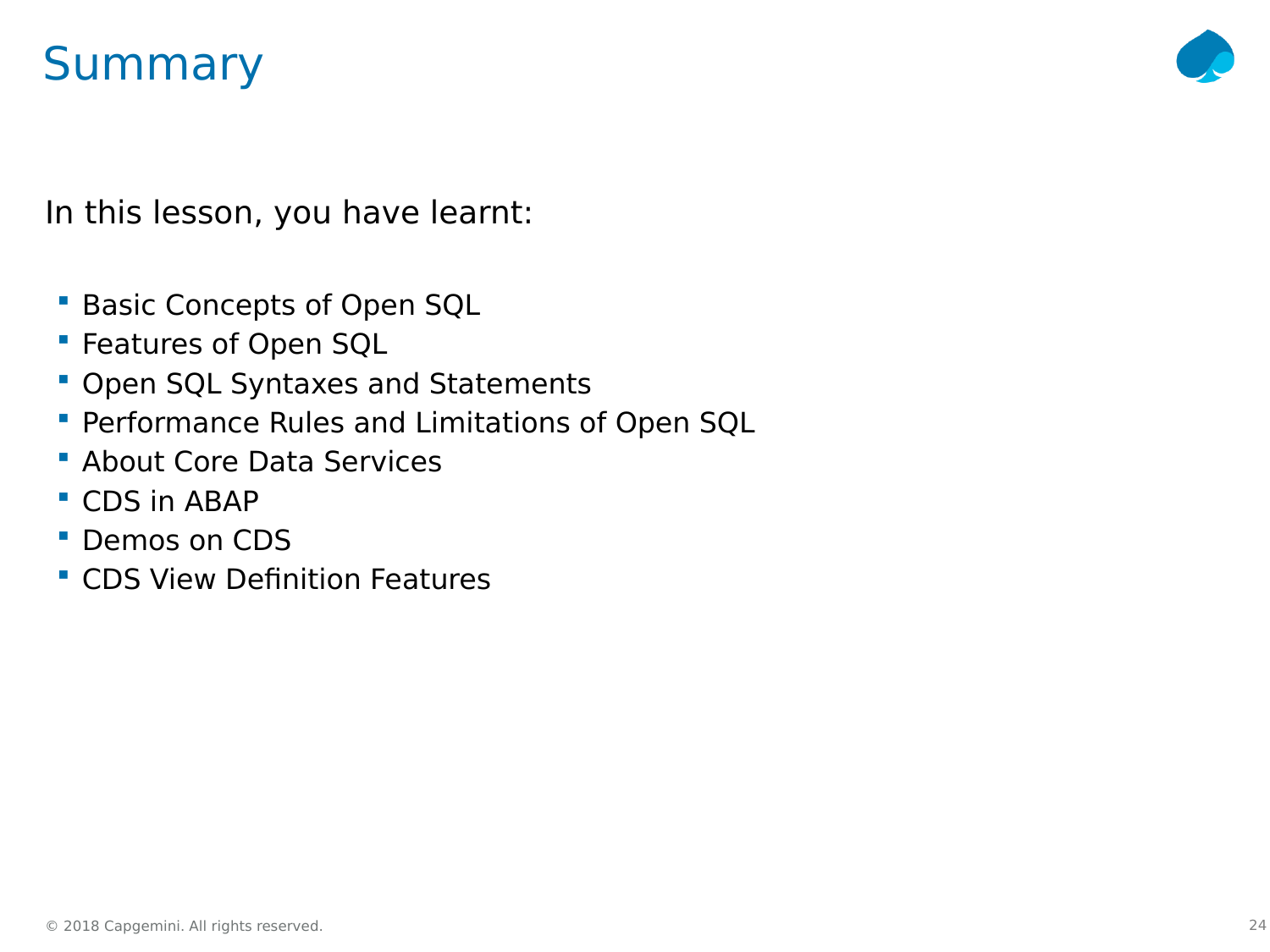

# Summary
In this lesson, you have learnt:

Basic Concepts of Open SQL
Features of Open SQL
Open SQL Syntaxes and Statements
Performance Rules and Limitations of Open SQL
About Core Data Services
CDS in ABAP
Demos on CDS
CDS View Definition Features